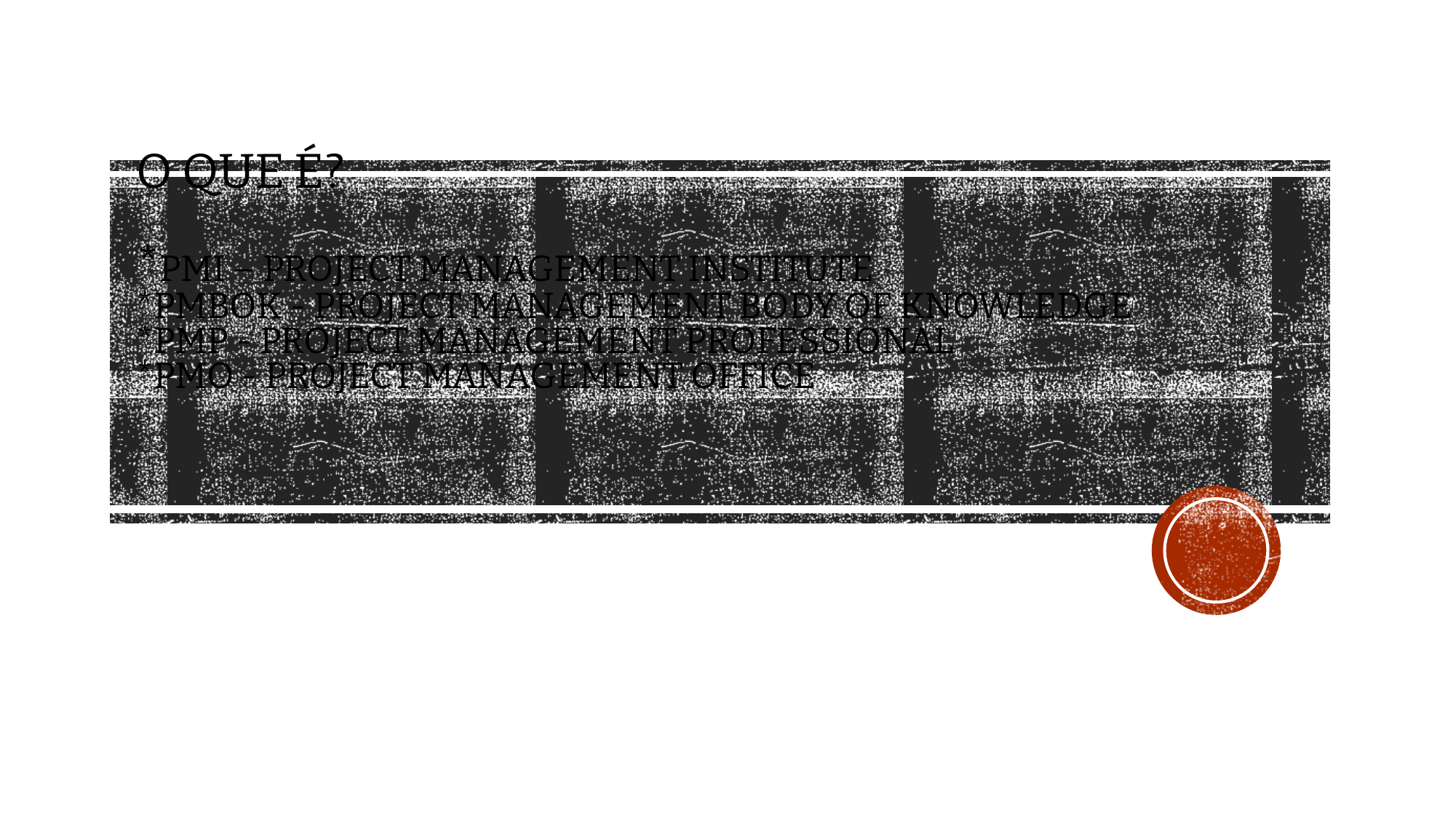

# O que é? *pmi – project management institute *pmbok - project management body of knowledge *pmp - project management professional *pmo - project management office